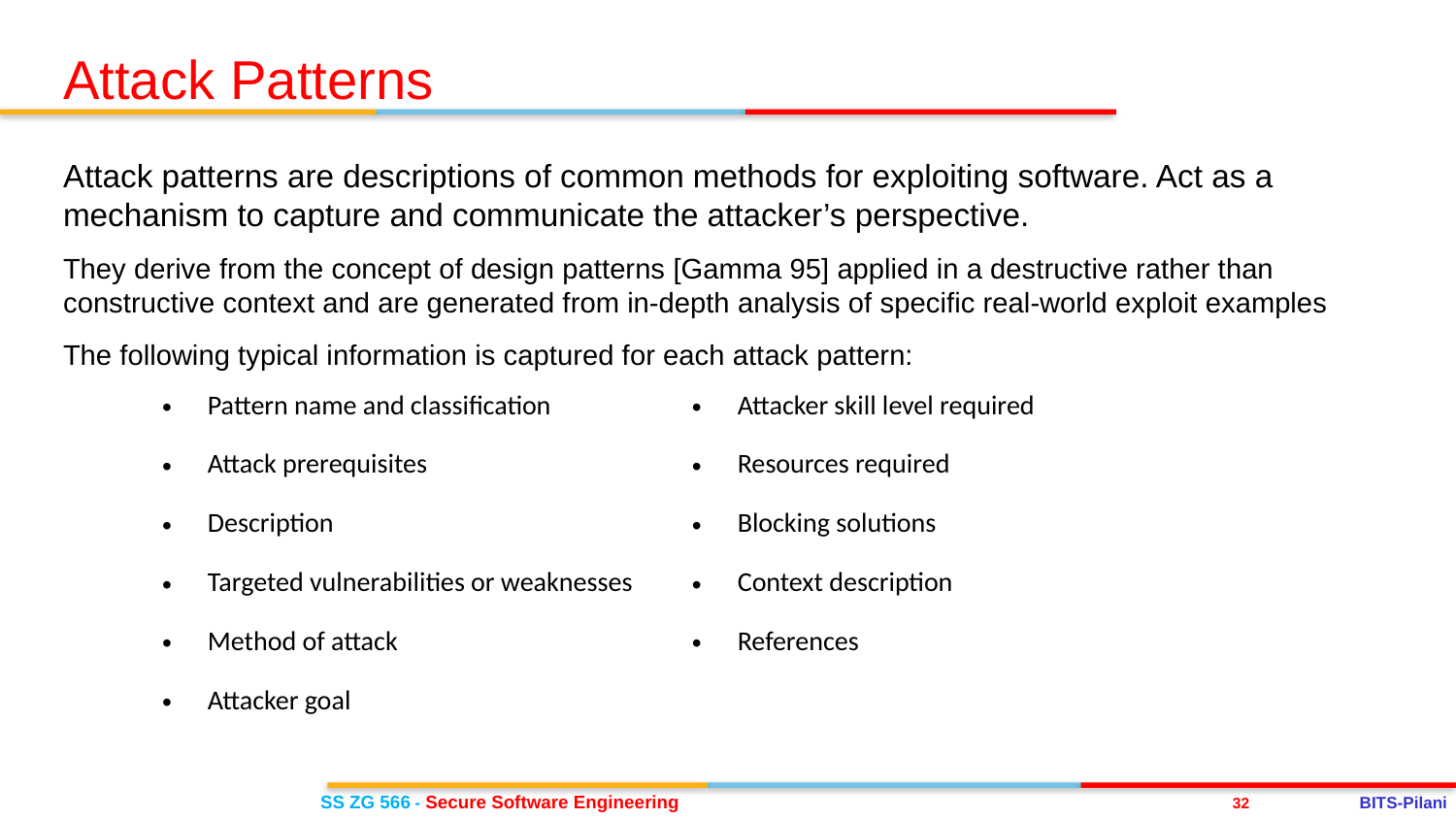

Attack Patterns
Attack patterns are descriptions of common methods for exploiting software. Act as a mechanism to capture and communicate the attacker’s perspective.
They derive from the concept of design patterns [Gamma 95] applied in a destructive rather than constructive context and are generated from in-depth analysis of specific real-world exploit examples
The following typical information is captured for each attack pattern:

| Pattern name and classification | Attacker skill level required |
| --- | --- |
| Attack prerequisites | Resources required |
| Description | Blocking solutions |
| Targeted vulnerabilities or weaknesses | Context description |
| Method of attack | References |
| Attacker goal |  |